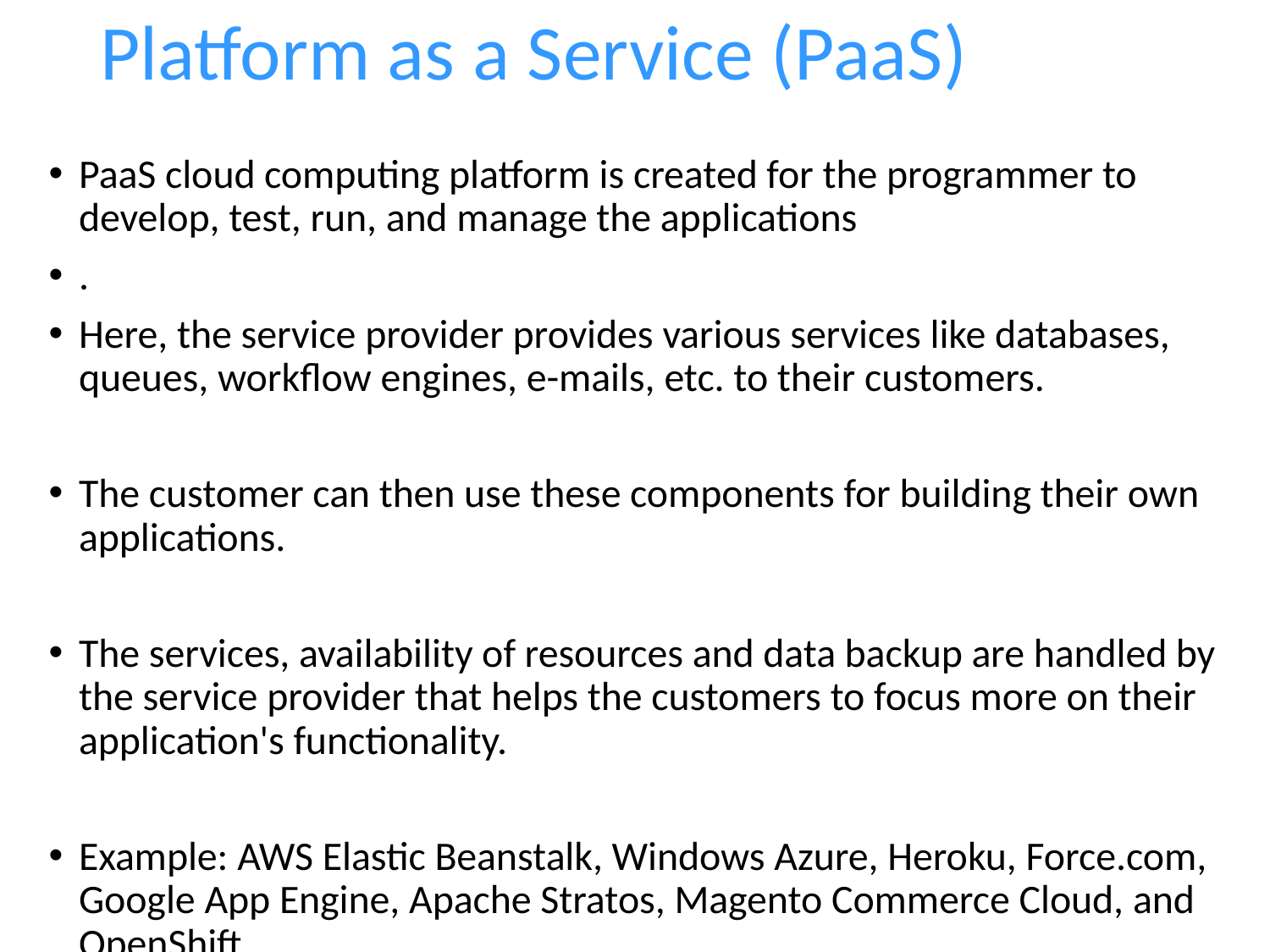

# Platform as a Service (PaaS)
PaaS cloud computing platform is created for the programmer to develop, test, run, and manage the applications
.
Here, the service provider provides various services like databases, queues, workflow engines, e-mails, etc. to their customers.

The customer can then use these components for building their own applications.

The services, availability of resources and data backup are handled by the service provider that helps the customers to focus more on their application's functionality.

Example: AWS Elastic Beanstalk, Windows Azure, Heroku, Force.com, Google App Engine, Apache Stratos, Magento Commerce Cloud, and OpenShift.